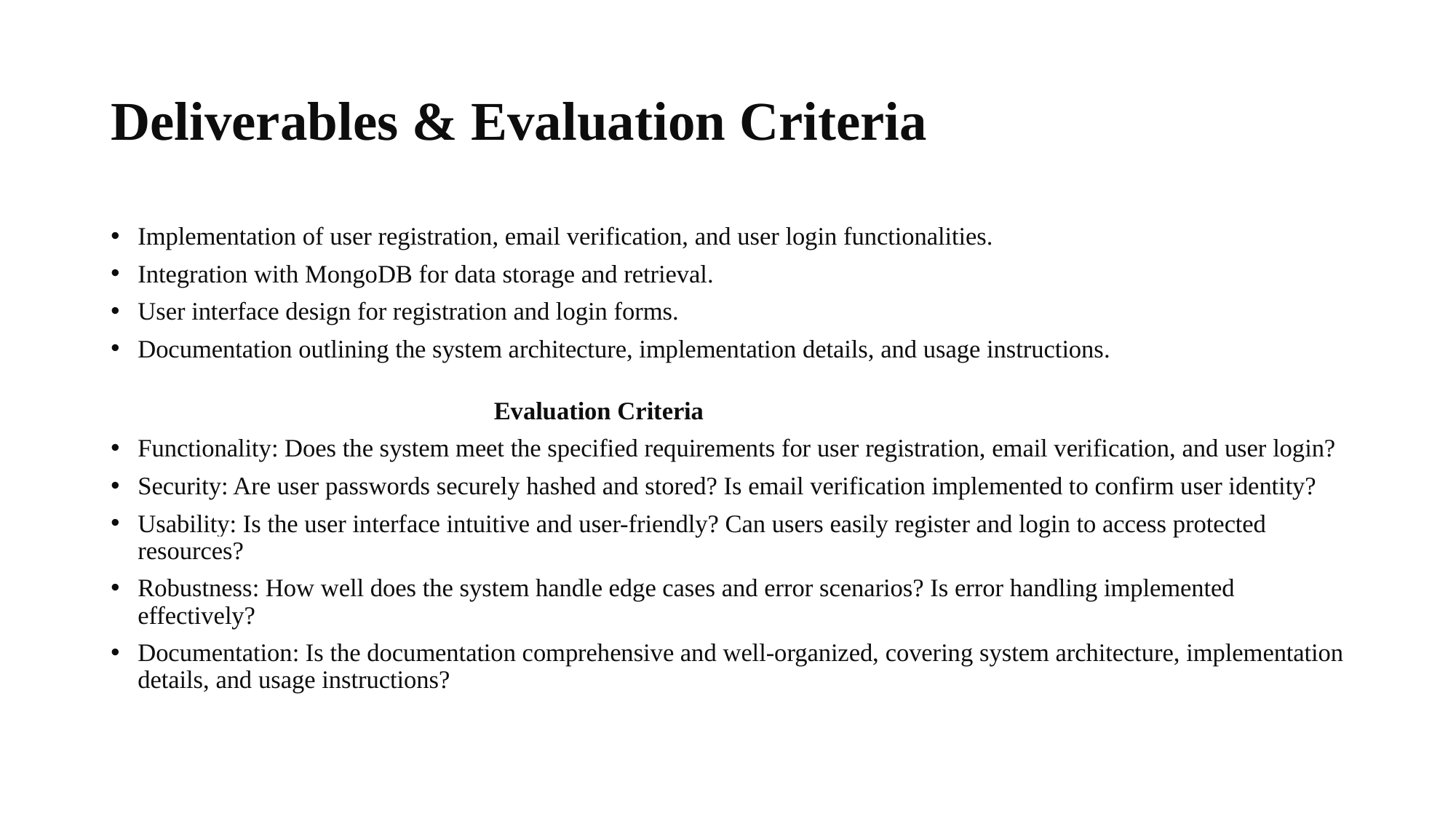

# Deliverables & Evaluation Criteria
Implementation of user registration, email verification, and user login functionalities.
Integration with MongoDB for data storage and retrieval.
User interface design for registration and login forms.
Documentation outlining the system architecture, implementation details, and usage instructions.

 Evaluation Criteria
Functionality: Does the system meet the specified requirements for user registration, email verification, and user login?
Security: Are user passwords securely hashed and stored? Is email verification implemented to confirm user identity?
Usability: Is the user interface intuitive and user-friendly? Can users easily register and login to access protected resources?
Robustness: How well does the system handle edge cases and error scenarios? Is error handling implemented effectively?
Documentation: Is the documentation comprehensive and well-organized, covering system architecture, implementation details, and usage instructions?